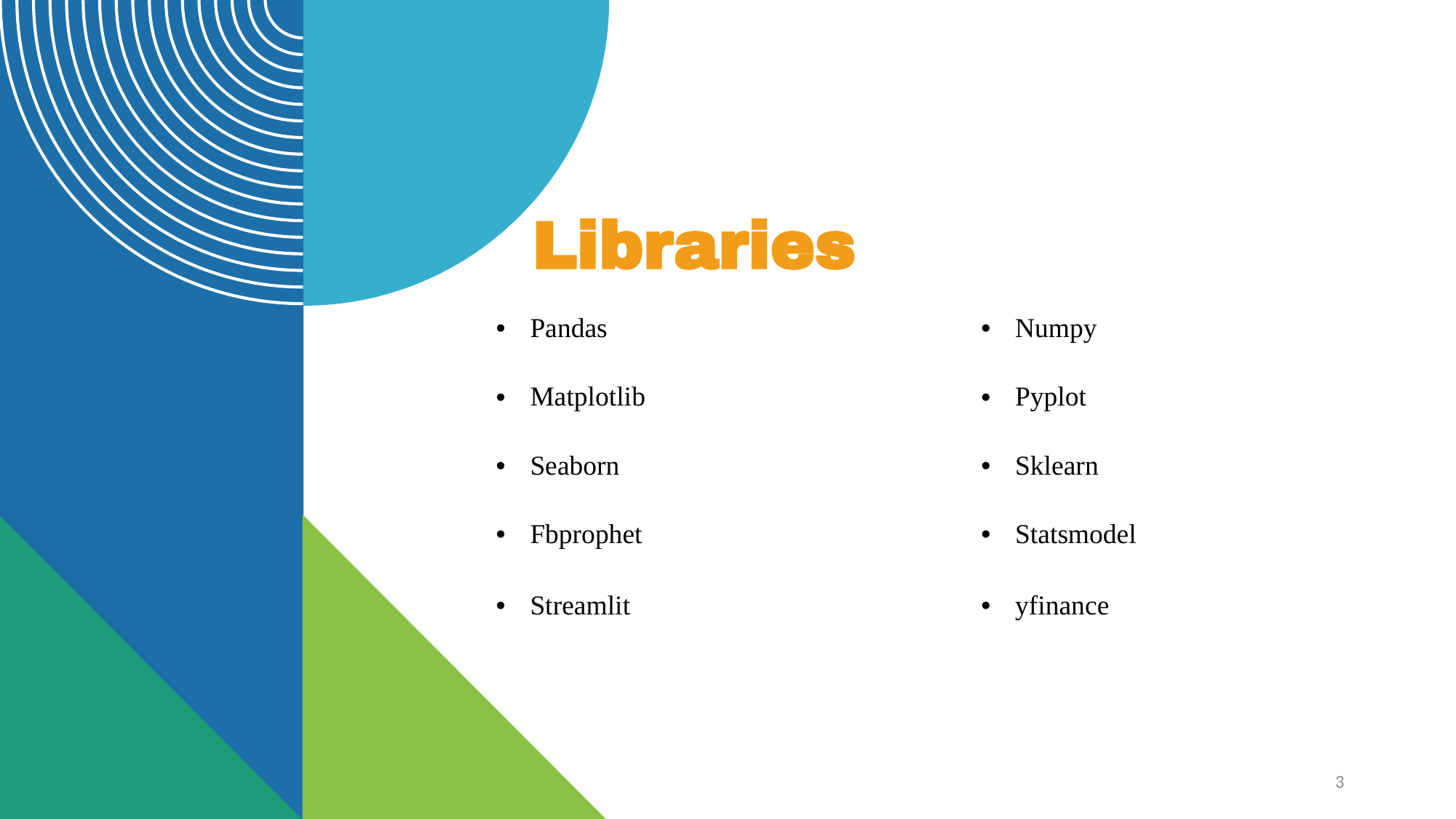

# Libraries
| Pandas | Numpy |
| --- | --- |
| Matplotlib | Pyplot |
| Seaborn | Sklearn |
| Fbprophet | Statsmodel |
| Streamlit | yfinance |
3